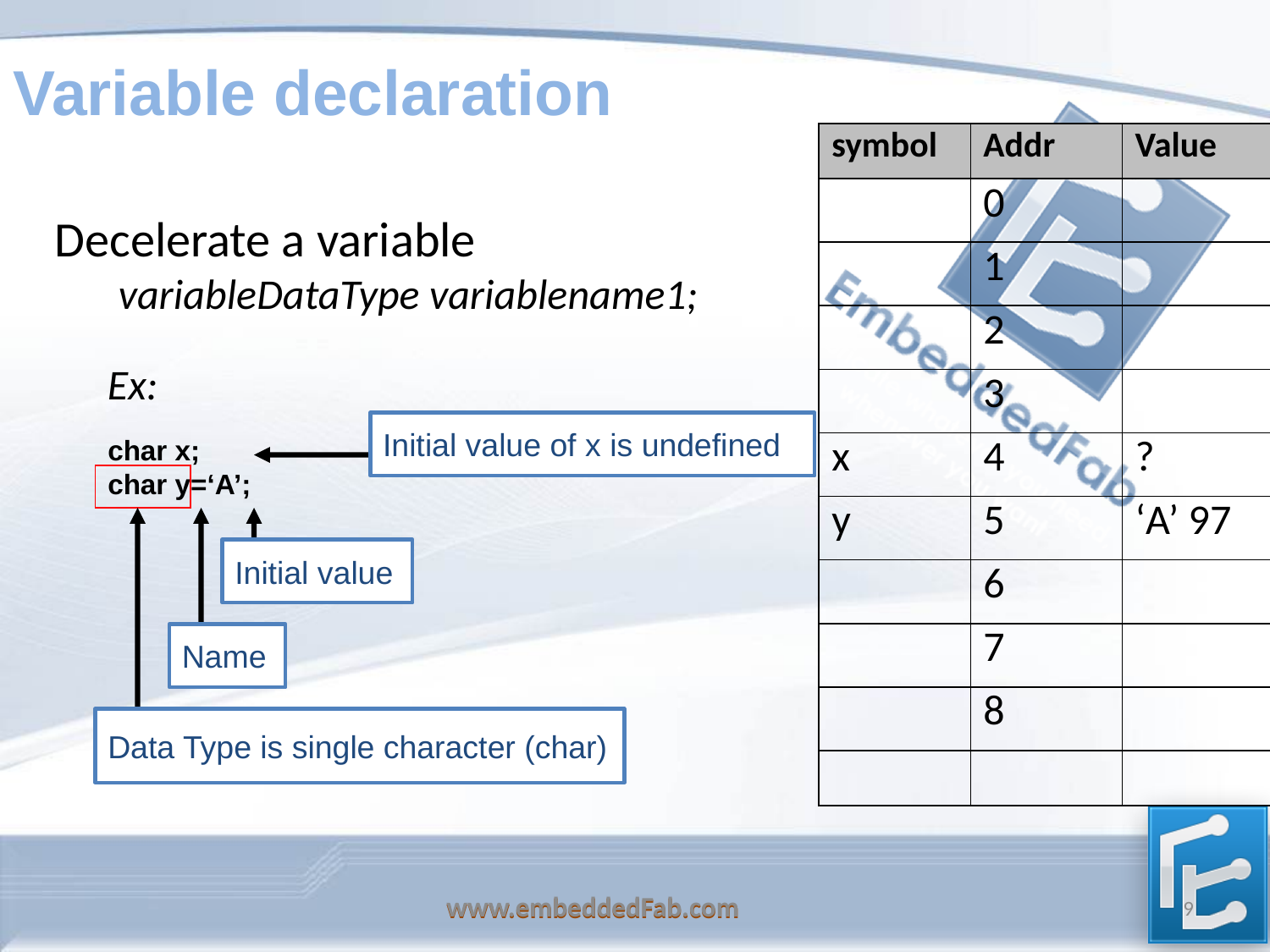

# Variable declaration
| symbol | Addr | Value |
| --- | --- | --- |
|  | 0 |  |
|  | 1 |  |
|  | 2 |  |
|  | 3 |  |
| x | 4 | ? |
| y | 5 | ‘A’ 97 |
|  | 6 |  |
|  | 7 |  |
|  | 8 |  |
|  |  |  |
Decelerate a variable
variableDataType variablename1;
Ex:
Initial value of x is undefined
char x;
char y=‘A’;

Initial value
Name
Data Type is single character (char)
www.embeddedFab.com
9